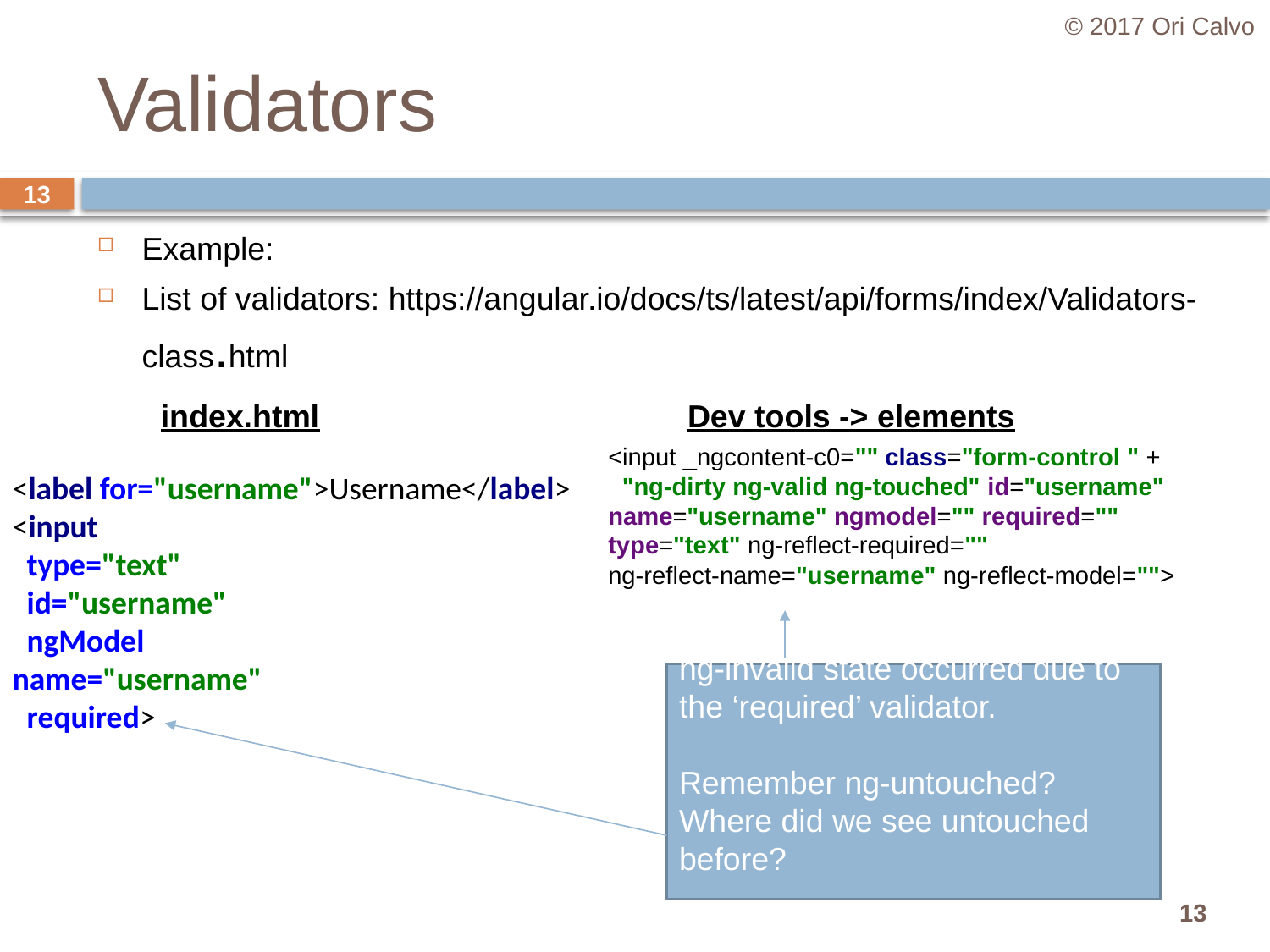

© 2017 Ori Calvo
# Validators
13
Example:
List of validators: https://angular.io/docs/ts/latest/api/forms/index/Validators-class.html

index.html
Dev tools -> elements
<input _ngcontent-c0="" class="form-control " +
  "ng-dirty ng-valid ng-touched" id="username"
name="username" ngmodel="" required="" type="text" ng-reflect-required=""
ng-reflect-name="username" ng-reflect-model="">
<label for="username">Username</label>
<input
  type="text"
  id="username"
  ngModel
name="username"
  required>
ng-invalid state occurred due to the ‘required’ validator.

Remember ng-untouched? Where did we see untouched before?